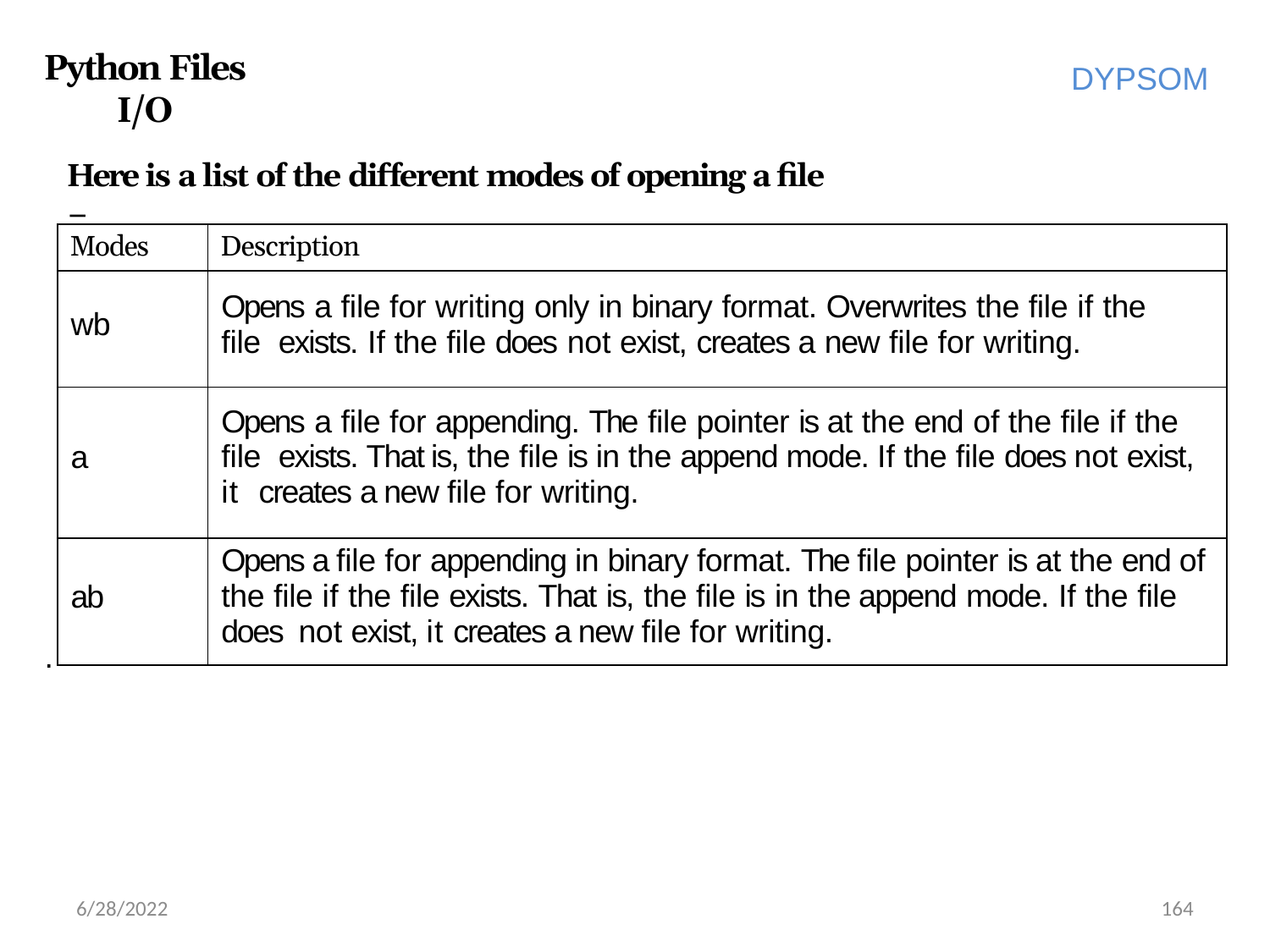

DYPSOM
# Python Files I/O
Here is a list of the different modes of opening a file −
| Modes | Description |
| --- | --- |
| wb | Opens a file for writing only in binary format. Overwrites the file if the file exists. If the file does not exist, creates a new file for writing. |
| a | Opens a file for appending. The file pointer is at the end of the file if the file exists. That is, the file is in the append mode. If the file does not exist, it creates a new file for writing. |
| ab | Opens a file for appending in binary format. The file pointer is at the end of the file if the file exists. That is, the file is in the append mode. If the file does not exist, it creates a new file for writing. |
.
6/28/2022
164